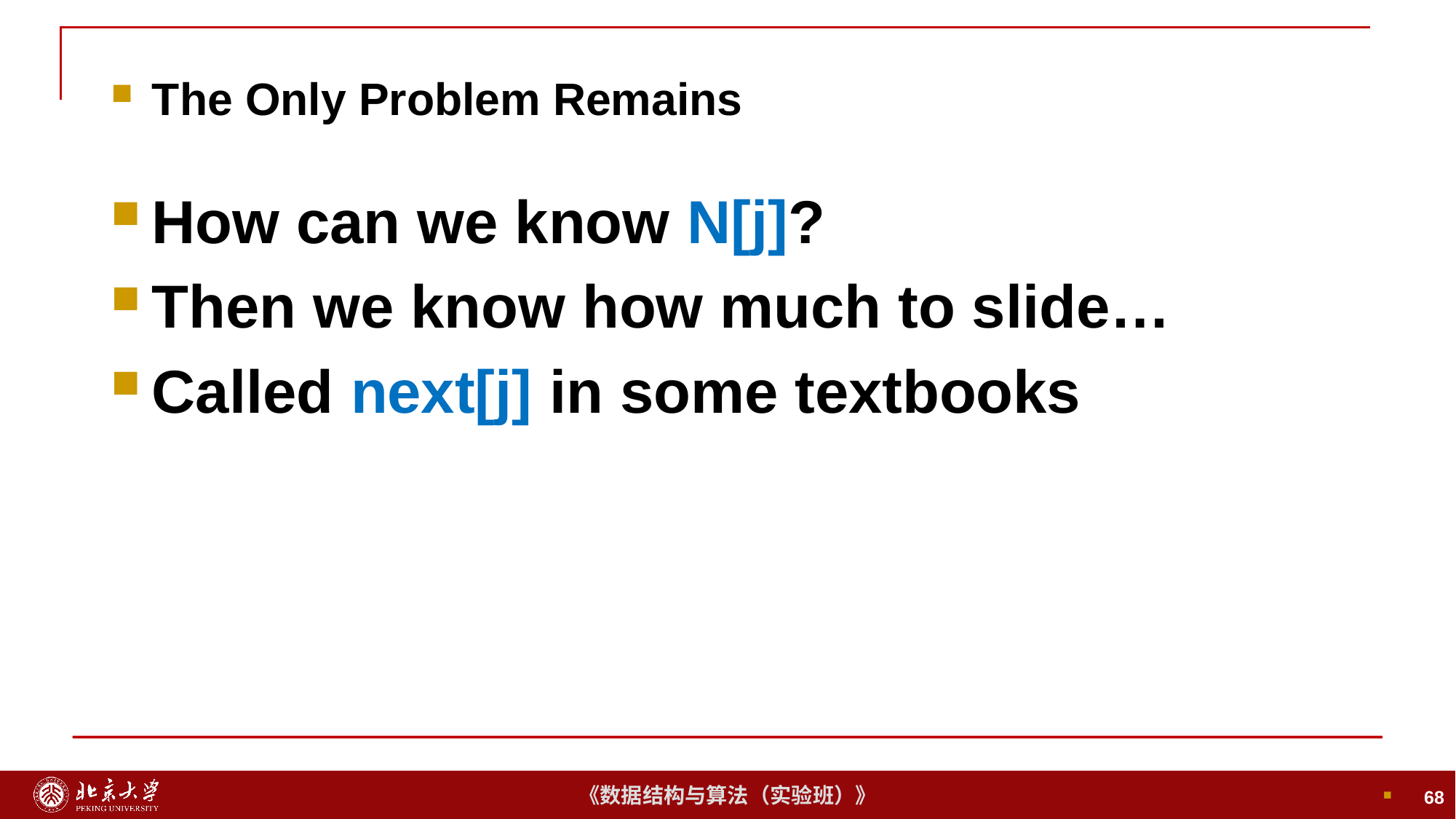

The Only Problem Remains
How can we know N[j]?
Then we know how much to slide…
Called next[j] in some textbooks
68